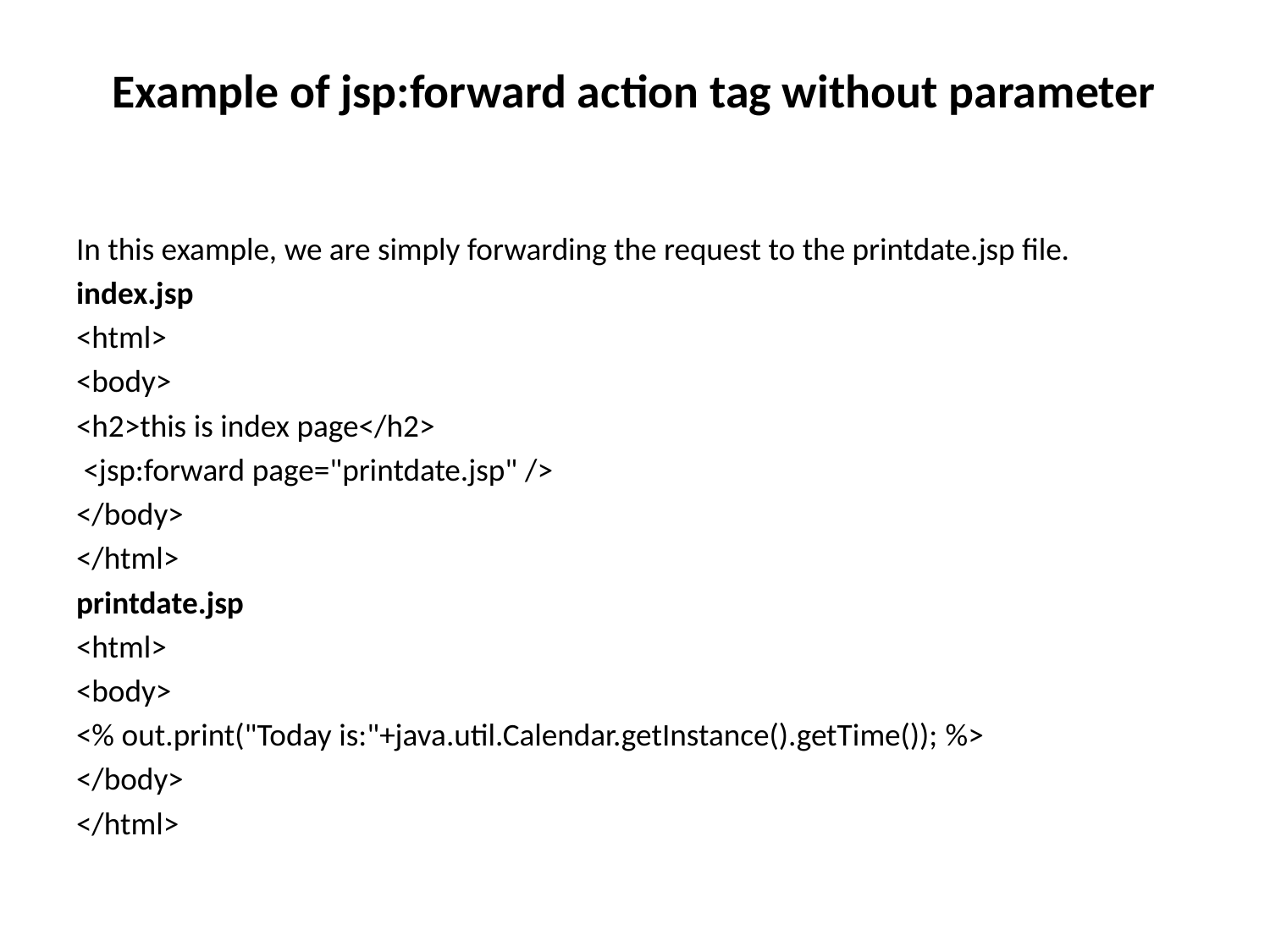

# Example of jsp:forward action tag without parameter
In this example, we are simply forwarding the request to the printdate.jsp file.
index.jsp
<html>
<body>
<h2>this is index page</h2>
 <jsp:forward page="printdate.jsp" />
</body>
</html>
printdate.jsp
<html>
<body>
<% out.print("Today is:"+java.util.Calendar.getInstance().getTime()); %>
</body>
</html>